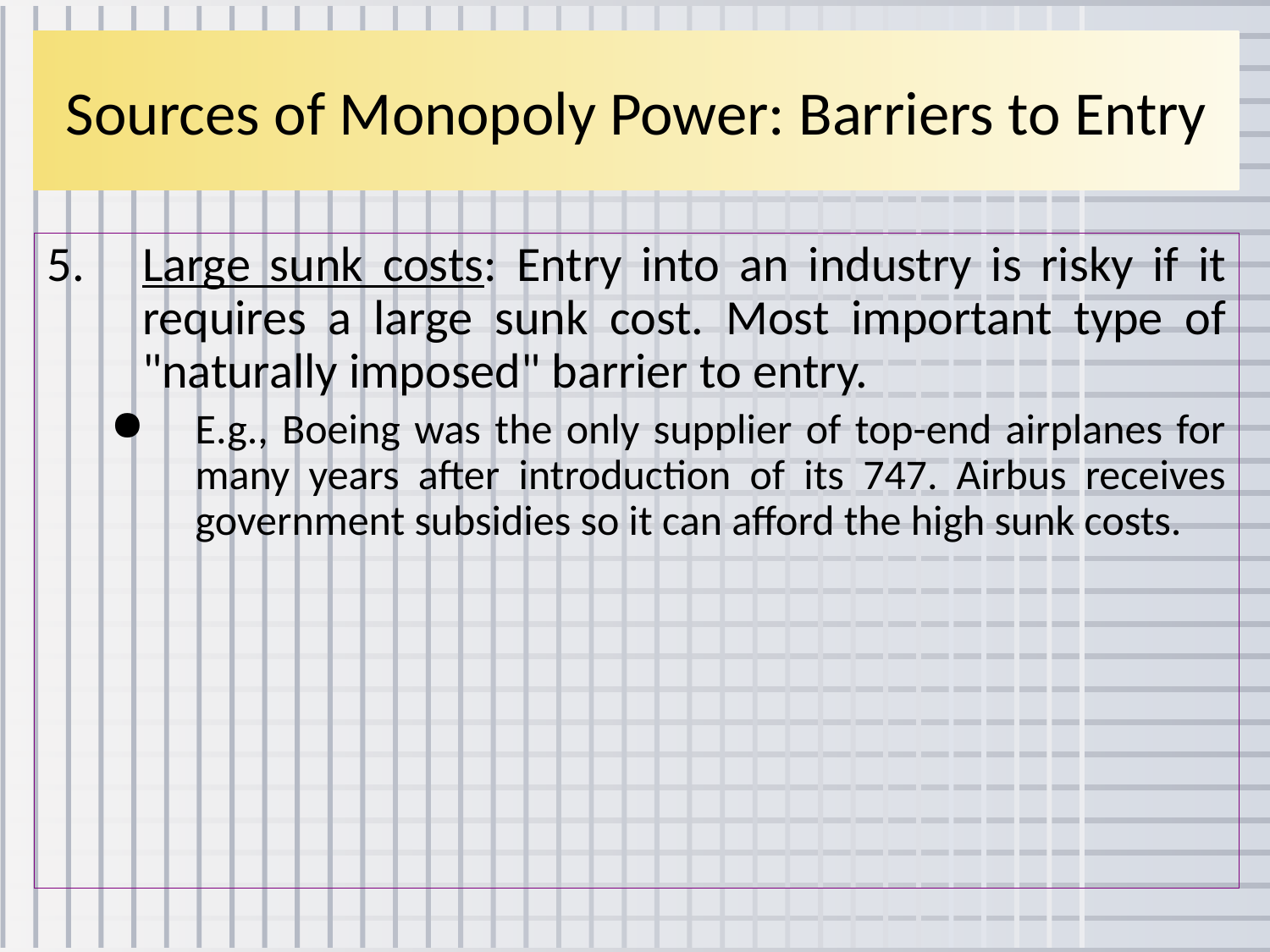

# Sources of Monopoly Power: Barriers to Entry

Large sunk costs: Entry into an industry is risky if it requires a large sunk cost. Most important type of "naturally imposed" barrier to entry.
E.g., Boeing was the only supplier of top-end airplanes for many years after introduction of its 747. Airbus receives government subsidies so it can afford the high sunk costs.